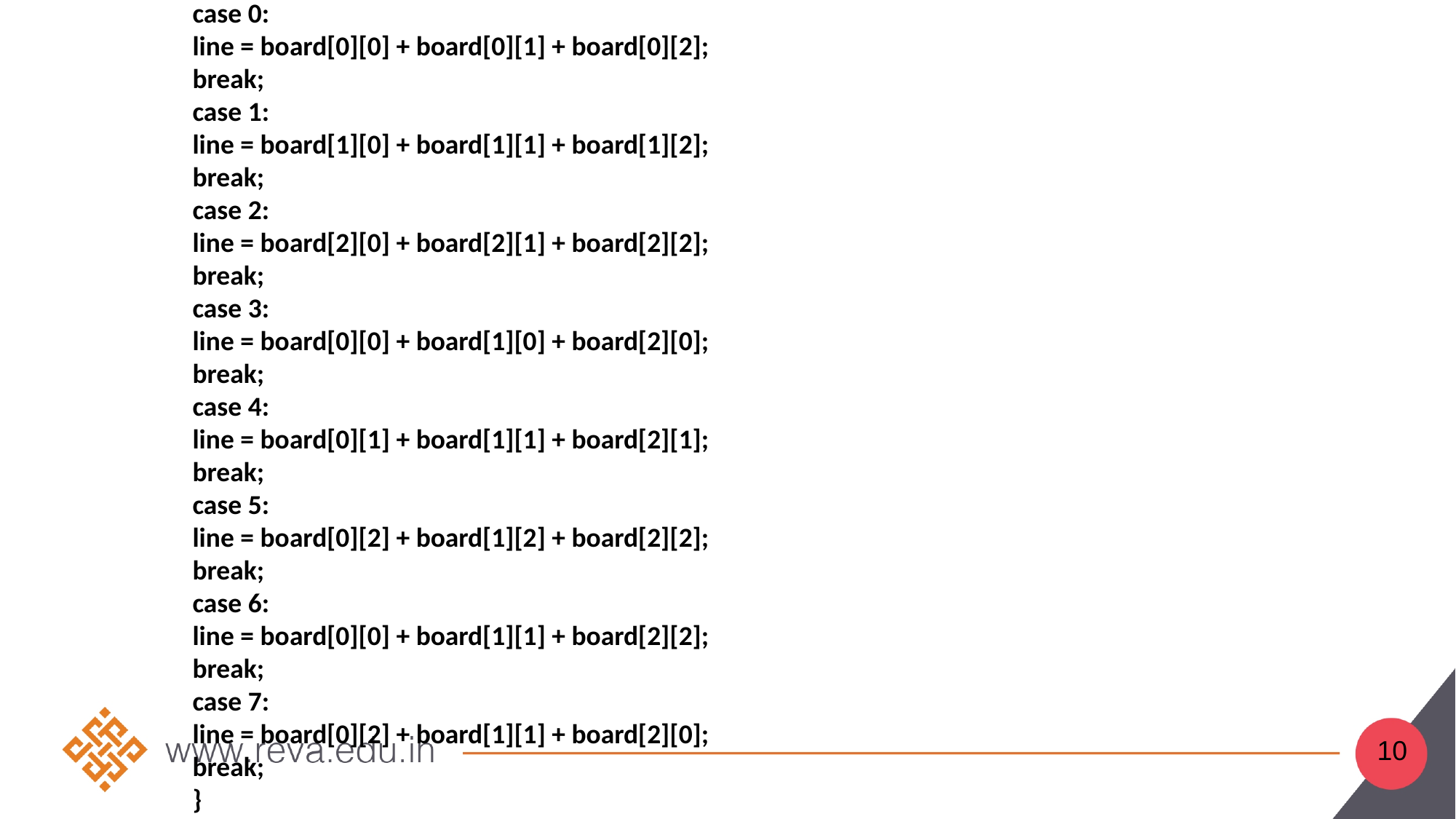

case 0:
line = board[0][0] + board[0][1] + board[0][2];
break;
case 1:
line = board[1][0] + board[1][1] + board[1][2];
break;
case 2:
line = board[2][0] + board[2][1] + board[2][2];
break;
case 3:
line = board[0][0] + board[1][0] + board[2][0];
break;
case 4:
line = board[0][1] + board[1][1] + board[2][1];
break;
case 5:
line = board[0][2] + board[1][2] + board[2][2];
break;
case 6:
line = board[0][0] + board[1][1] + board[2][2];
break;
case 7:
line = board[0][2] + board[1][1] + board[2][0];
break;
}
10